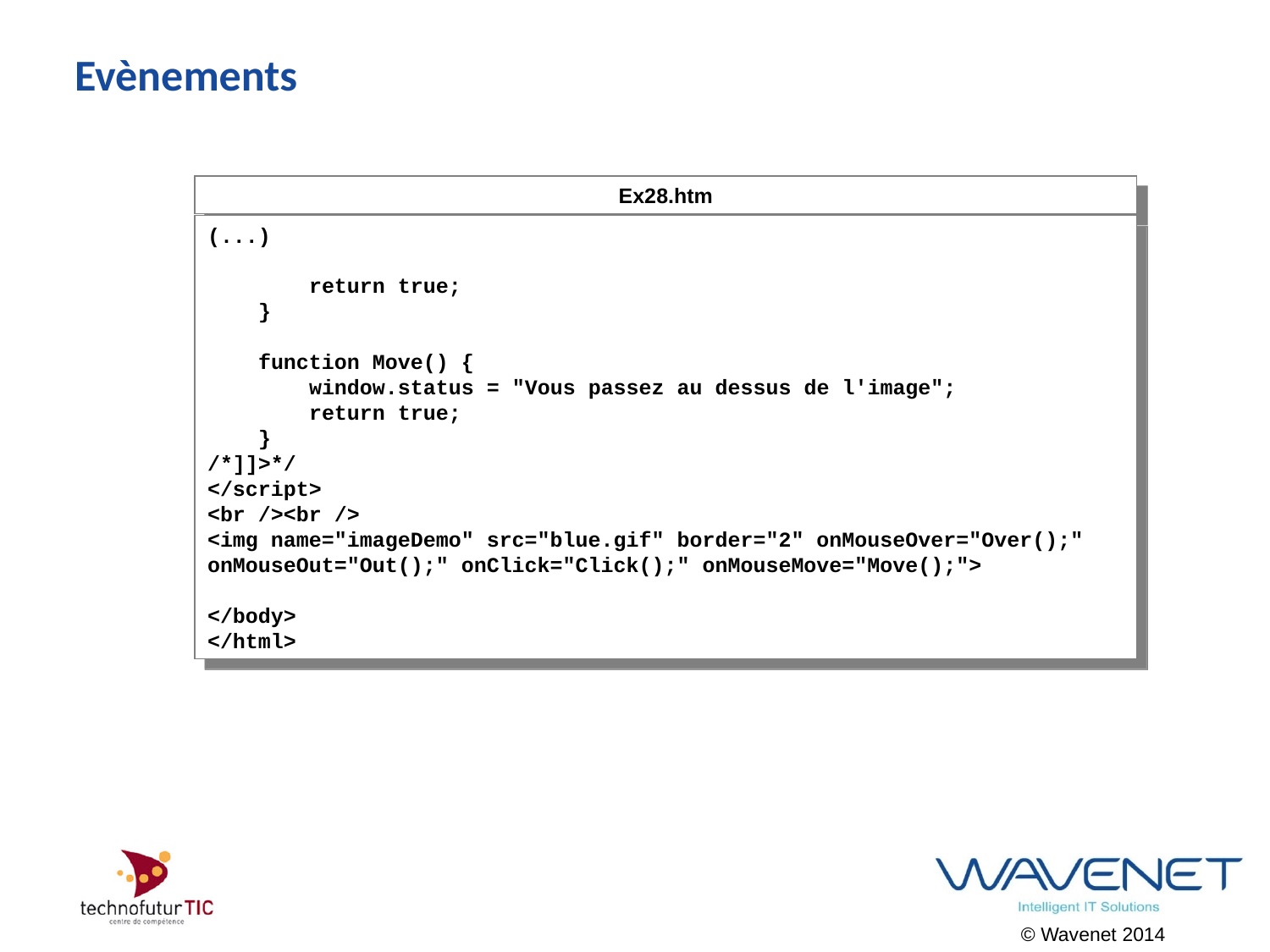

# Evènements
Ex28.htm
(...)

        return true;
    }

    function Move() {
        window.status = "Vous passez au dessus de l'image";
        return true;
    }
/*]]>*/
</script>
<br /><br />
<img name="imageDemo" src="blue.gif" border="2" onMouseOver="Over();" onMouseOut="Out();" onClick="Click();" onMouseMove="Move();">

</body>
</html>
© Wavenet 2014